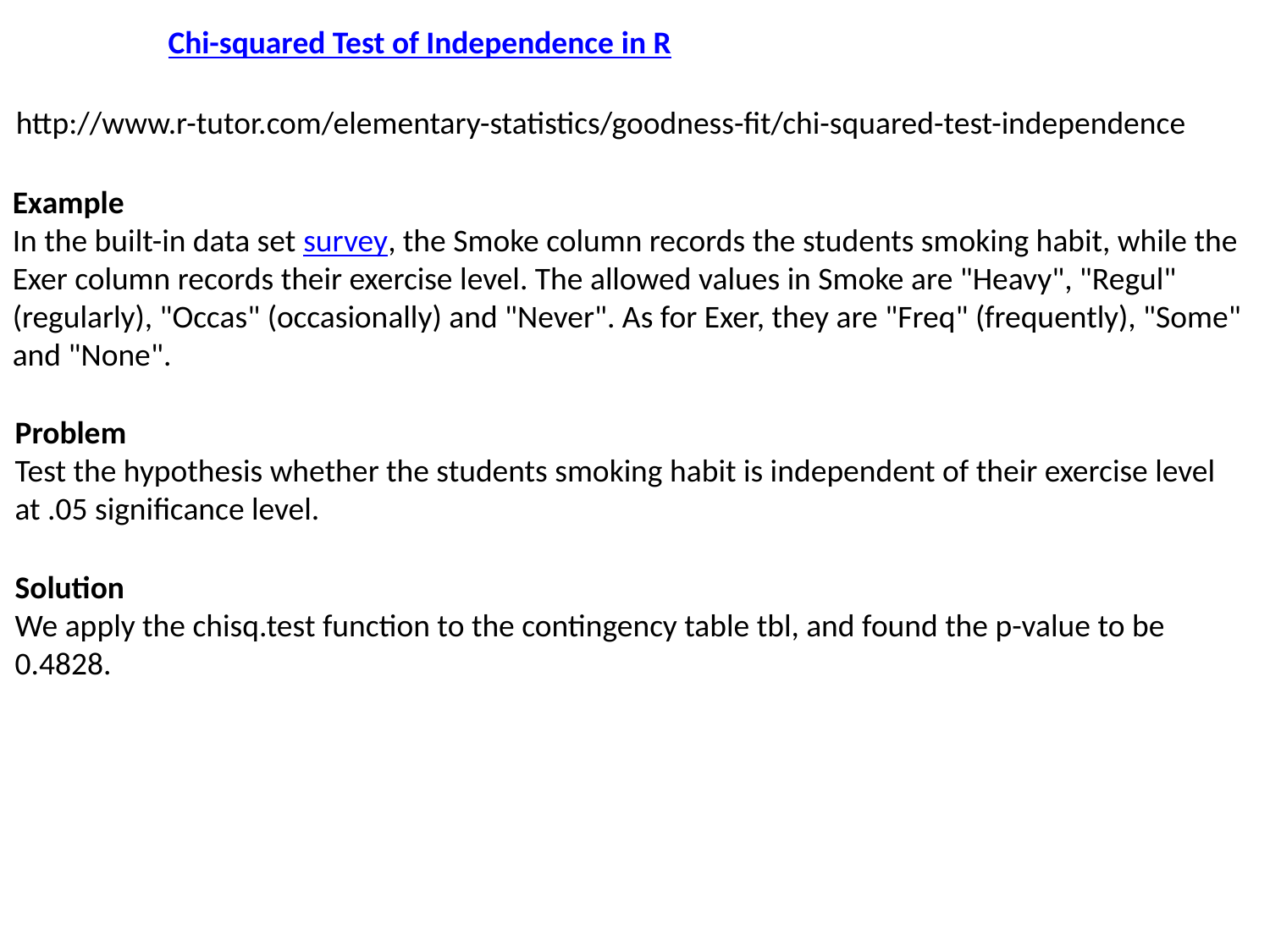

Chi-squared Test of Independence in R
http://www.r-tutor.com/elementary-statistics/goodness-fit/chi-squared-test-independence
Example
In the built-in data set survey, the Smoke column records the students smoking habit, while the Exer column records their exercise level. The allowed values in Smoke are "Heavy", "Regul" (regularly), "Occas" (occasionally) and "Never". As for Exer, they are "Freq" (frequently), "Some" and "None".
Problem
Test the hypothesis whether the students smoking habit is independent of their exercise level at .05 significance level.
Solution
We apply the chisq.test function to the contingency table tbl, and found the p-value to be 0.4828.